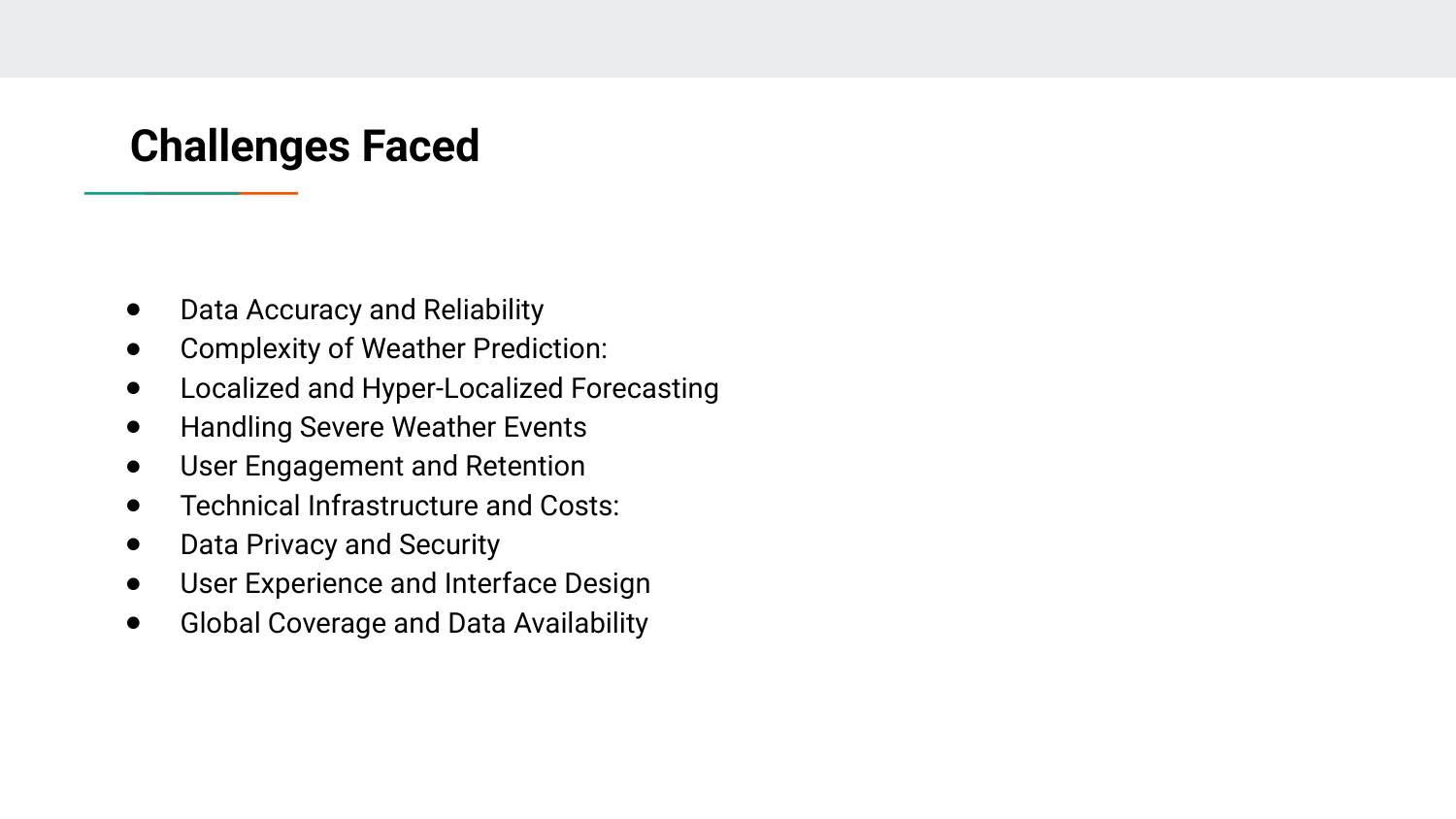

# Challenges Faced

Data Accuracy and Reliability
Complexity of Weather Prediction:
Localized and Hyper-Localized Forecasting
Handling Severe Weather Events
User Engagement and Retention
Technical Infrastructure and Costs:
Data Privacy and Security
User Experience and Interface Design
Global Coverage and Data Availability